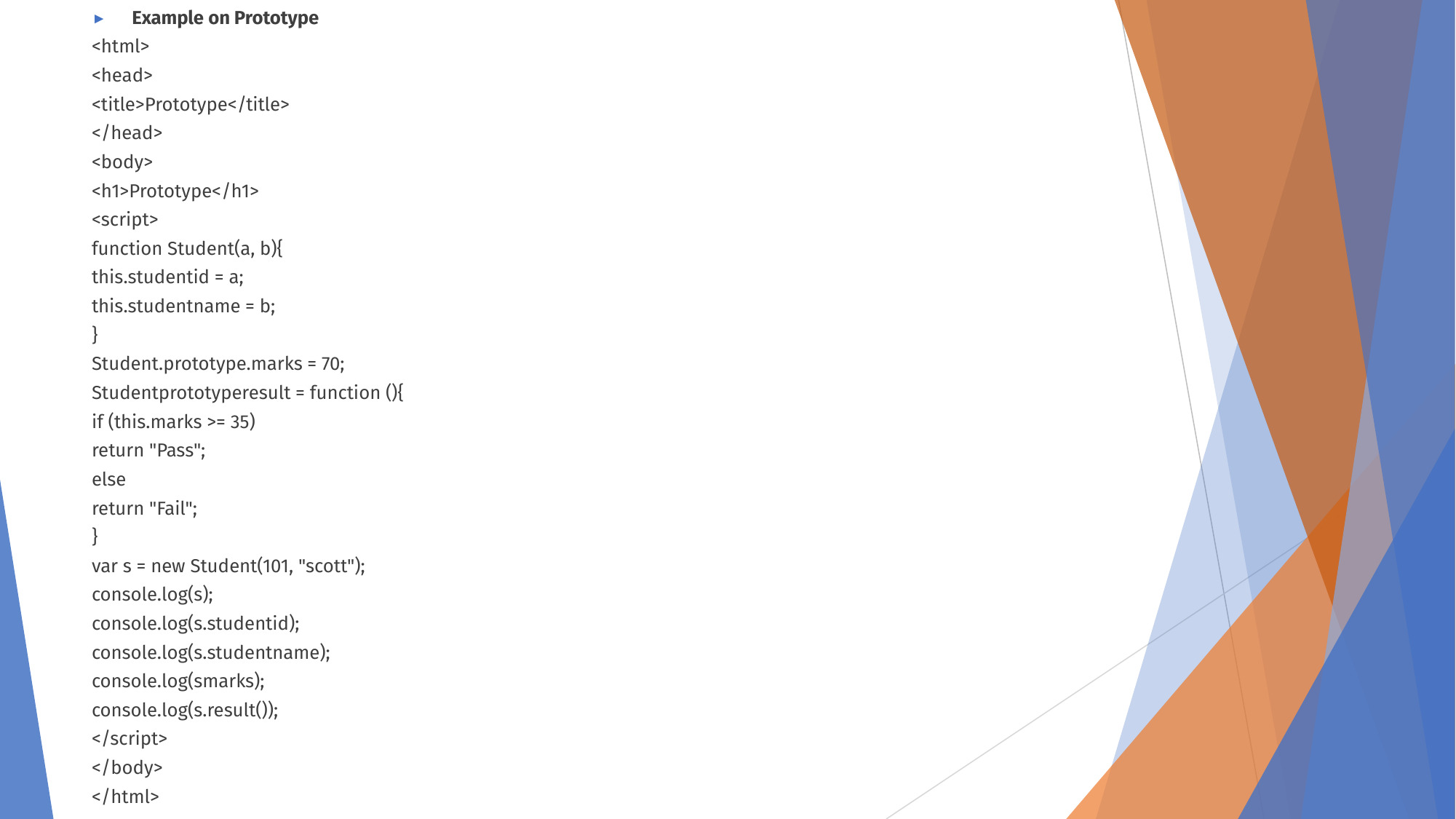

Example on Prototype
<html>
<head>
<title>Prototype</title>
</head>
<body>
<h1>Prototype</h1>
<script>
function Student(a, b){
this.studentid = a;
this.studentname = b;
}
Student.prototype.marks = 70;
Studentprototyperesult = function (){
if (this.marks >= 35)
return "Pass";
else
return "Fail";
}
var s = new Student(101, "scott");
console.log(s);
console.log(s.studentid);
console.log(s.studentname);
console.log(smarks);
console.log(s.result());
</script>
</body>
</html>